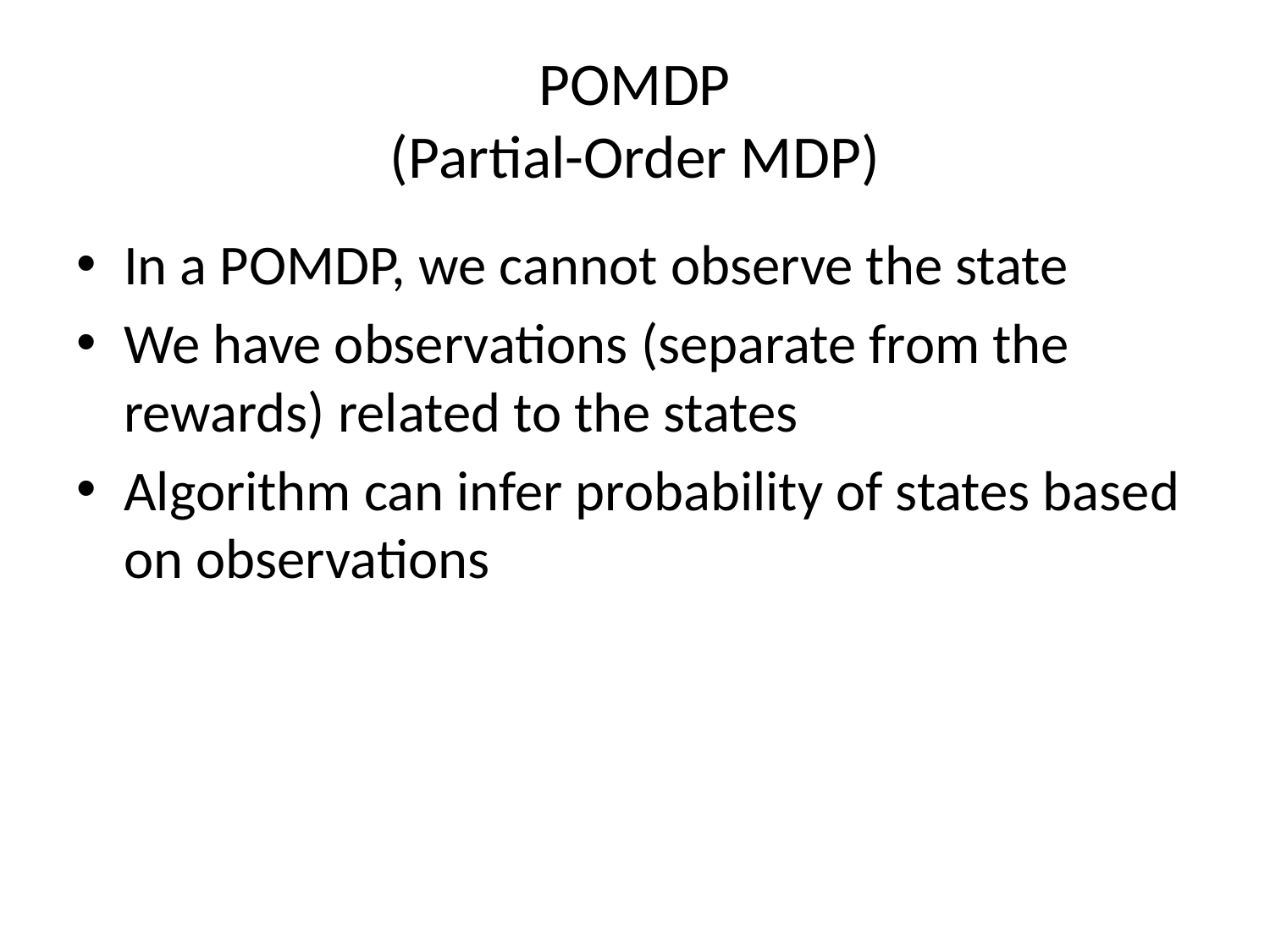

# POMDP (Partial-Order MDP)
In a POMDP, we cannot observe the state
We have observations (separate from the rewards) related to the states
Algorithm can infer probability of states based on observations